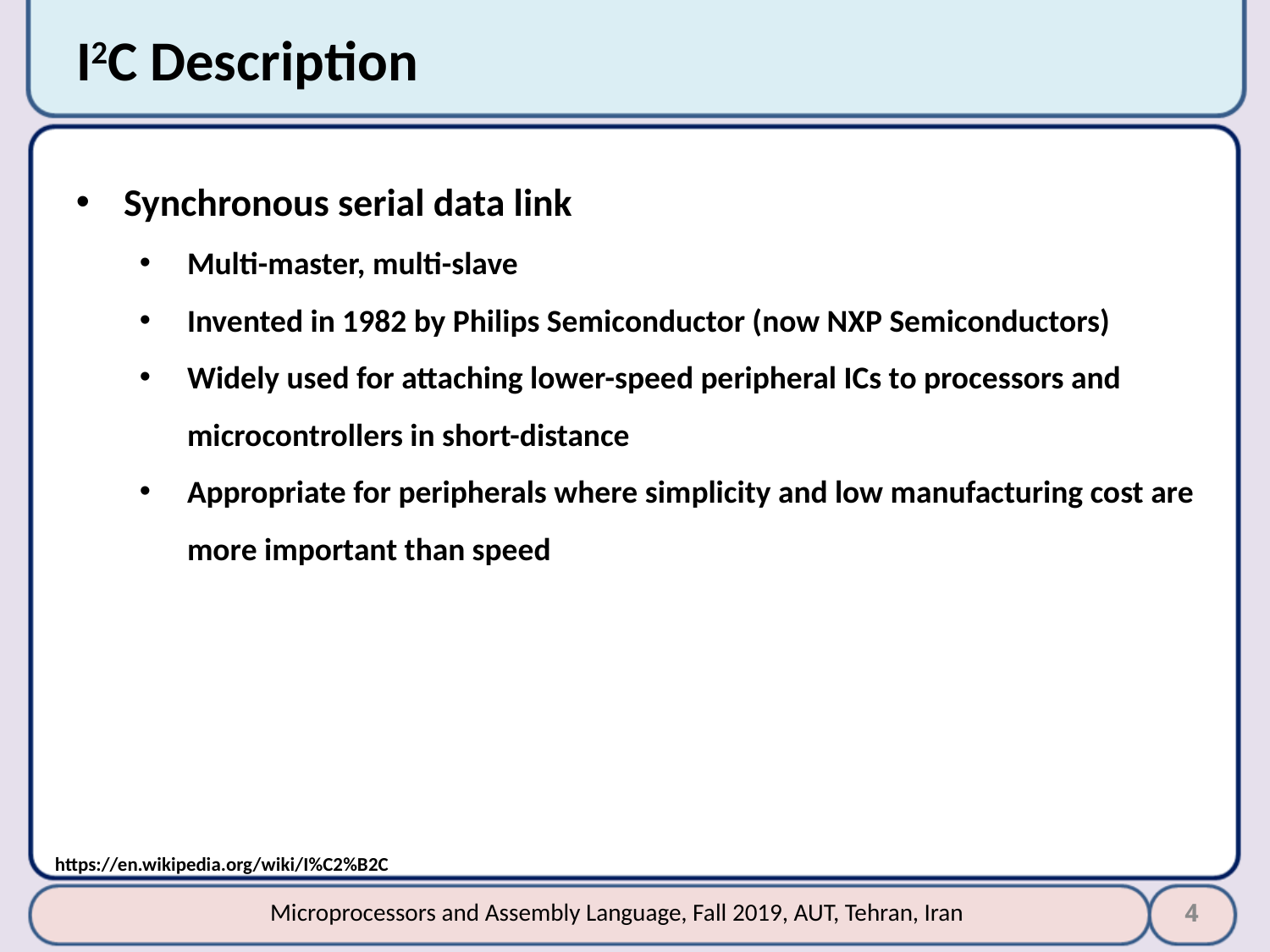

# I2C Description

Synchronous serial data link
Multi-master, multi-slave
Invented in 1982 by Philips Semiconductor (now NXP Semiconductors)
Widely used for attaching lower-speed peripheral ICs to processors and microcontrollers in short-distance
Appropriate for peripherals where simplicity and low manufacturing cost are more important than speed
https://en.wikipedia.org/wiki/I%C2%B2C
4
Microprocessors and Assembly Language, Fall 2019, AUT, Tehran, Iran